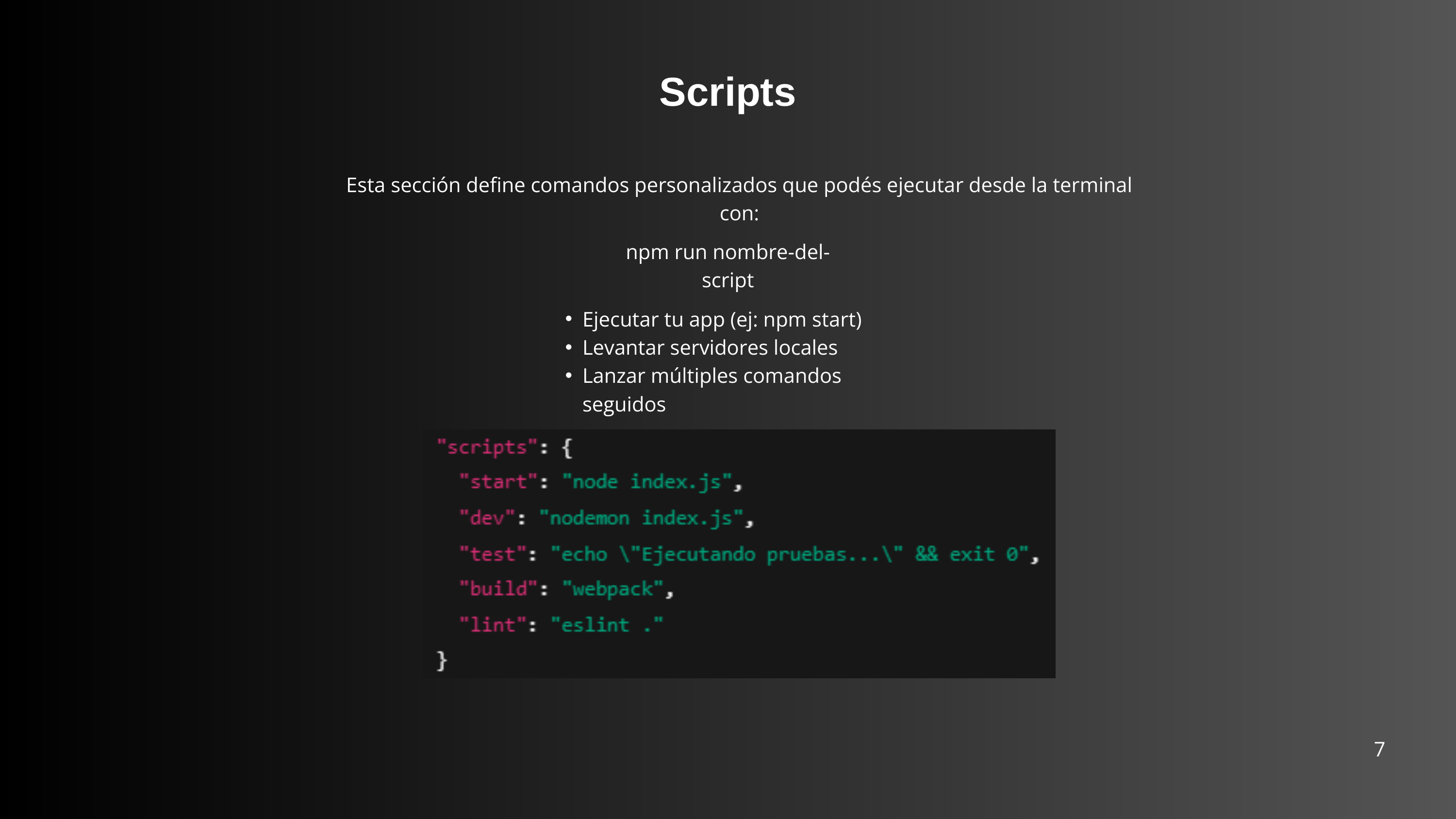

Scripts
Esta sección define comandos personalizados que podés ejecutar desde la terminal con:
npm run nombre-del-script
Ejecutar tu app (ej: npm start)
Levantar servidores locales
Lanzar múltiples comandos seguidos

7